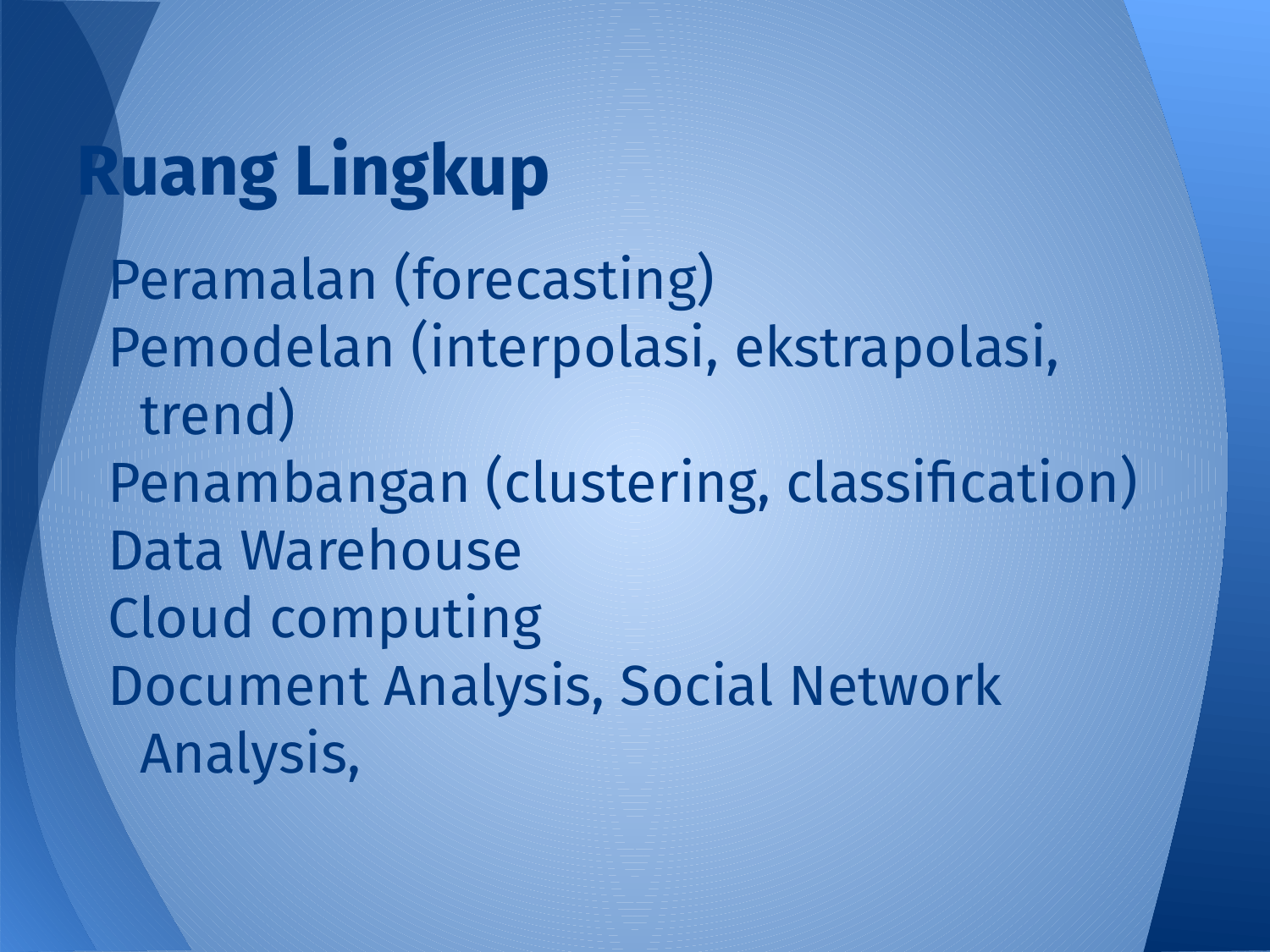

# Ruang Lingkup
Peramalan (forecasting)
Pemodelan (interpolasi, ekstrapolasi, trend)
Penambangan (clustering, classification)
Data Warehouse
Cloud computing
Document Analysis, Social Network Analysis,